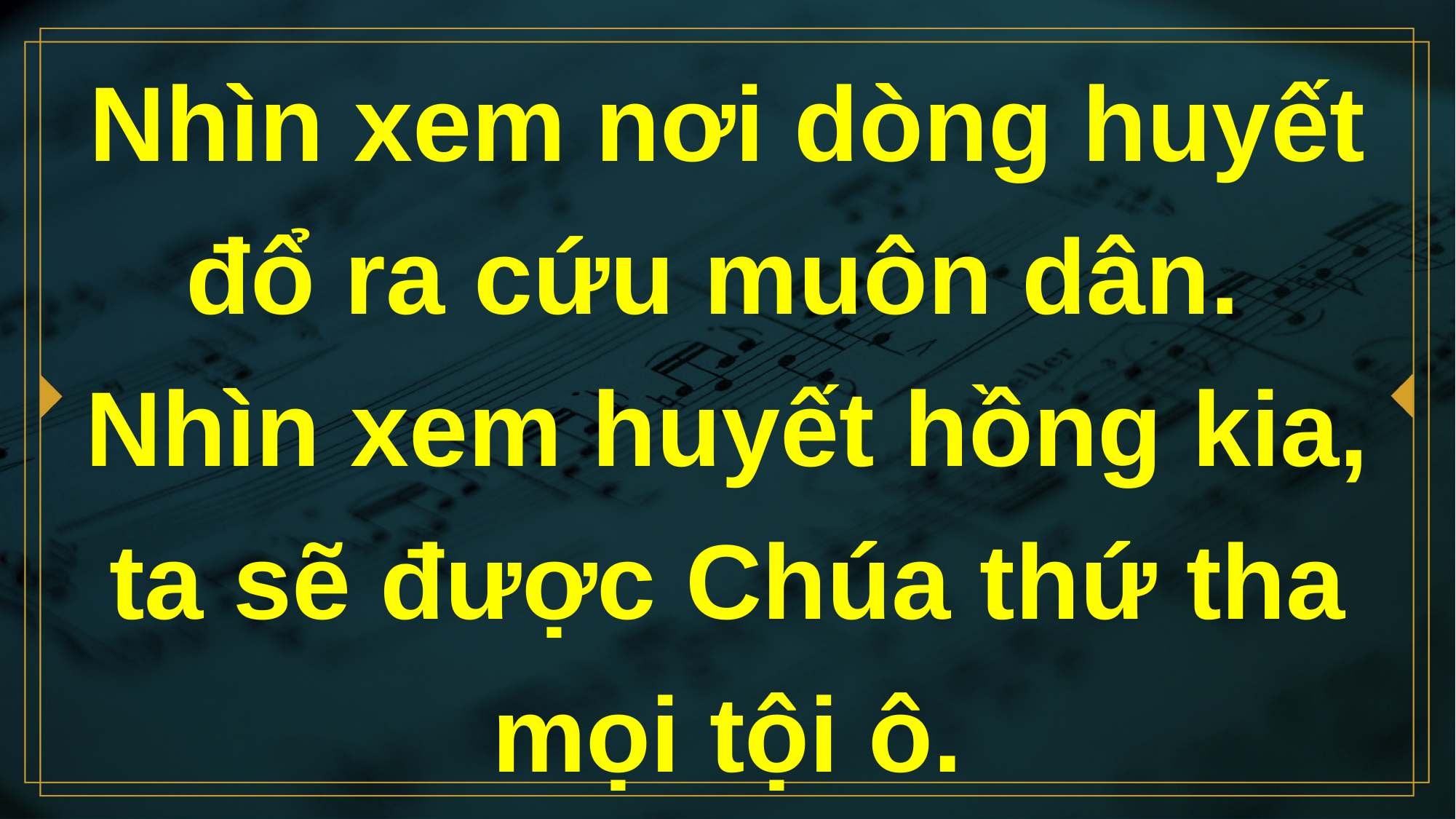

# Nhìn xem nơi dòng huyết đổ ra cứu muôn dân. Nhìn xem huyết hồng kia, ta sẽ được Chúa thứ tha mọi tội ô.